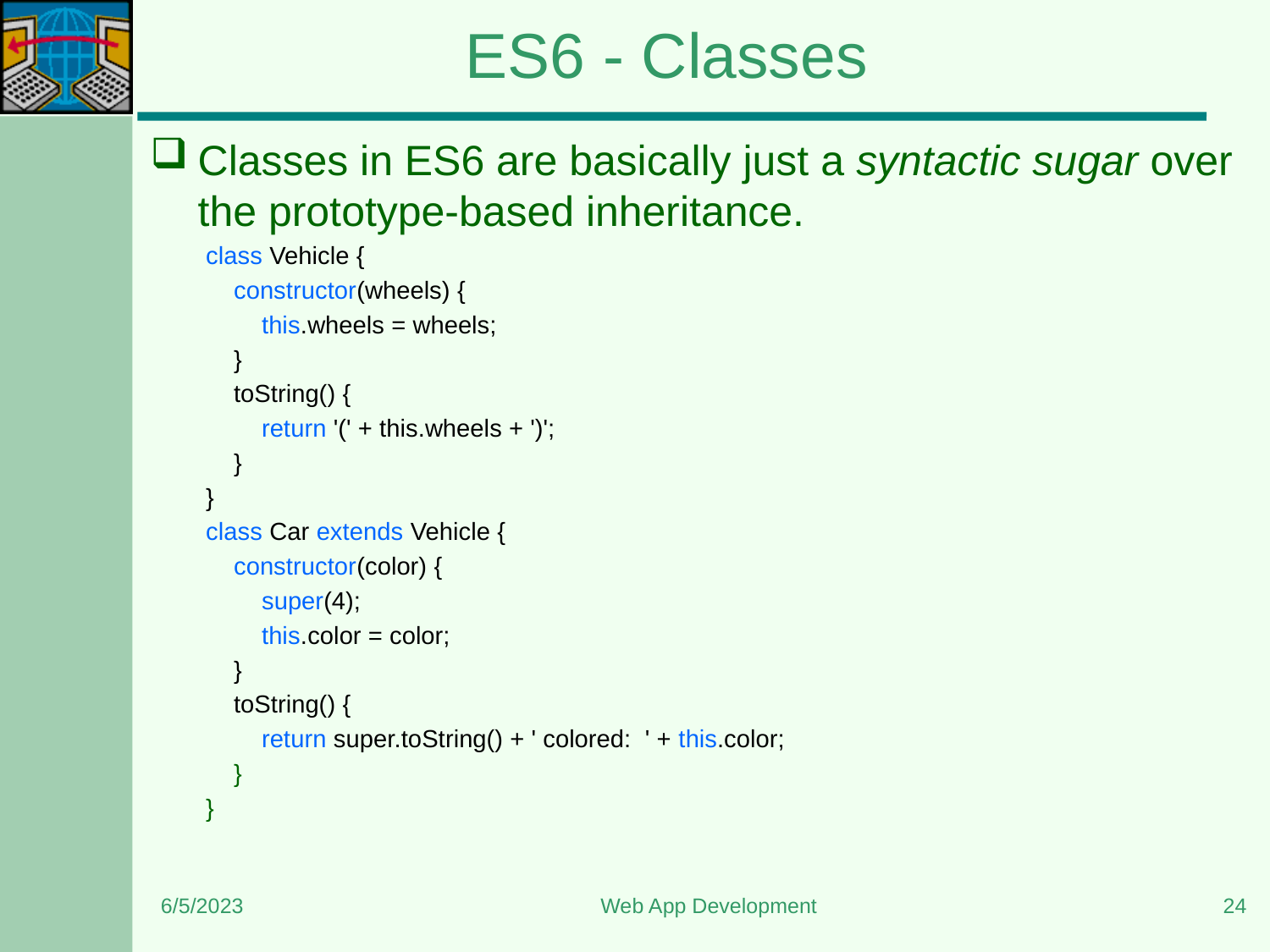

# ES6 - Classes
Classes in ES6 are basically just a syntactic sugar over the prototype-based inheritance.
class Vehicle {
    constructor(wheels) {
        this.wheels = wheels;
    }
    toString() {
        return '(' + this.wheels + ')';
    }
}
class Car extends Vehicle {
    constructor(color) {
        super(4);
        this.color = color;
    }
    toString() {
        return super.toString() + ' colored:  ' + this.color;
    }
}

6/5/2023
Web App Development
24